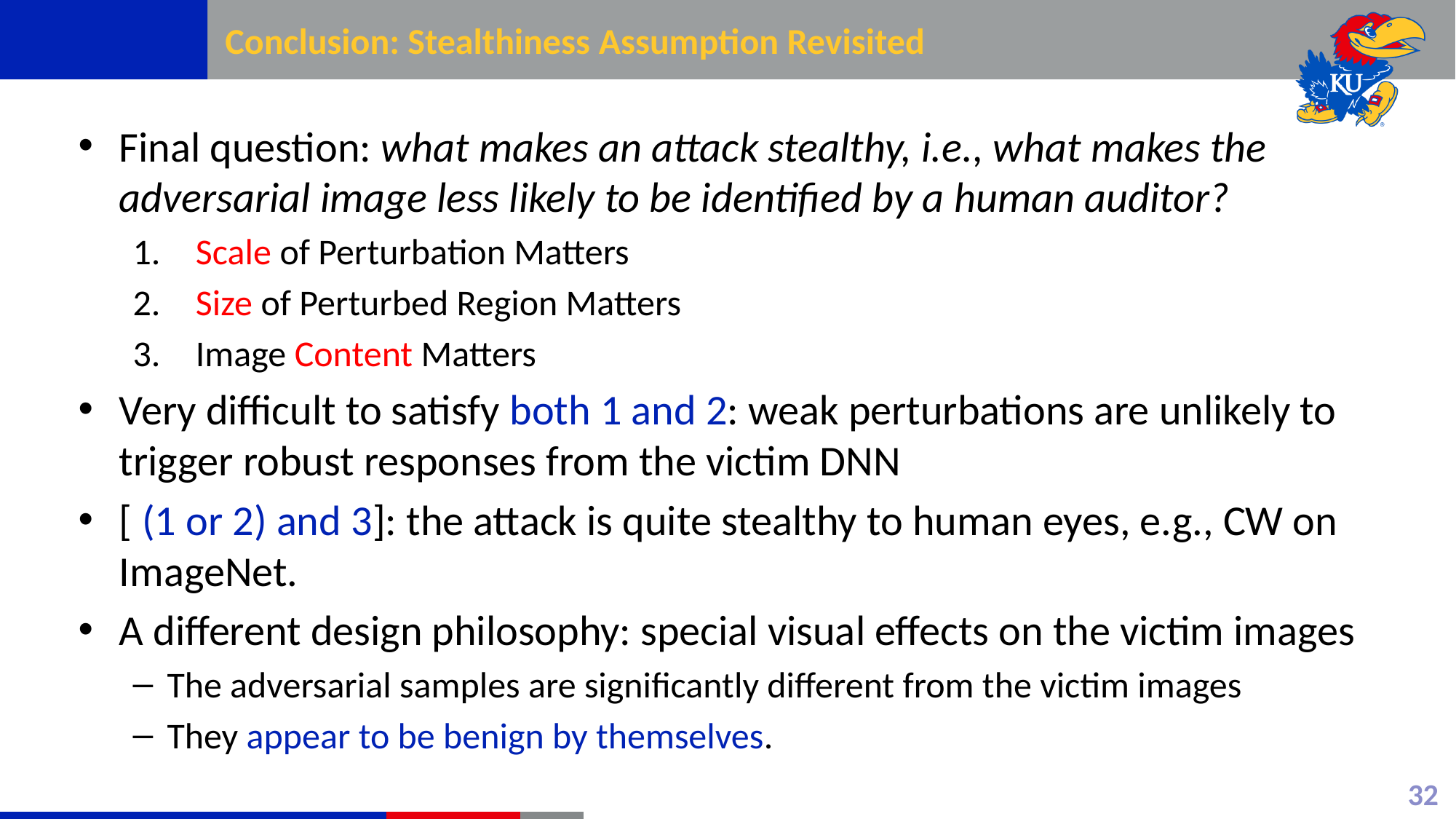

# Conclusion: Stealthiness Assumption Revisited
Final question: what makes an attack stealthy, i.e., what makes the adversarial image less likely to be identified by a human auditor?
 Scale of Perturbation Matters
 Size of Perturbed Region Matters
 Image Content Matters
Very difficult to satisfy both 1 and 2: weak perturbations are unlikely to trigger robust responses from the victim DNN
[ (1 or 2) and 3]: the attack is quite stealthy to human eyes, e.g., CW on ImageNet.
A different design philosophy: special visual effects on the victim images
The adversarial samples are significantly different from the victim images
They appear to be benign by themselves.

32